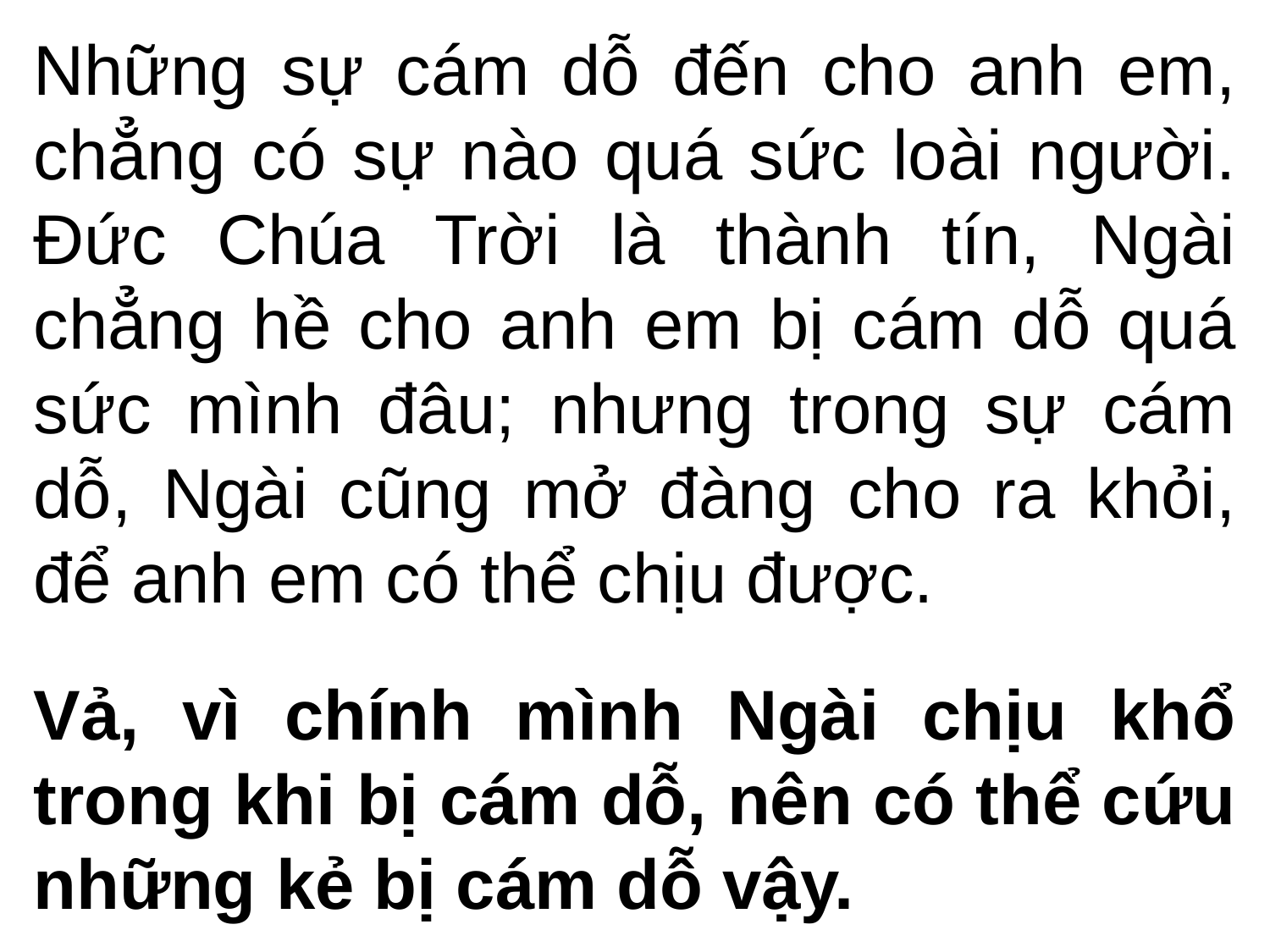

Những sự cám dỗ đến cho anh em, chẳng có sự nào quá sức loài người. Đức Chúa Trời là thành tín, Ngài chẳng hề cho anh em bị cám dỗ quá sức mình đâu; nhưng trong sự cám dỗ, Ngài cũng mở đàng cho ra khỏi, để anh em có thể chịu được.

Vả, vì chính mình Ngài chịu khổ trong khi bị cám dỗ, nên có thể cứu những kẻ bị cám dỗ vậy.